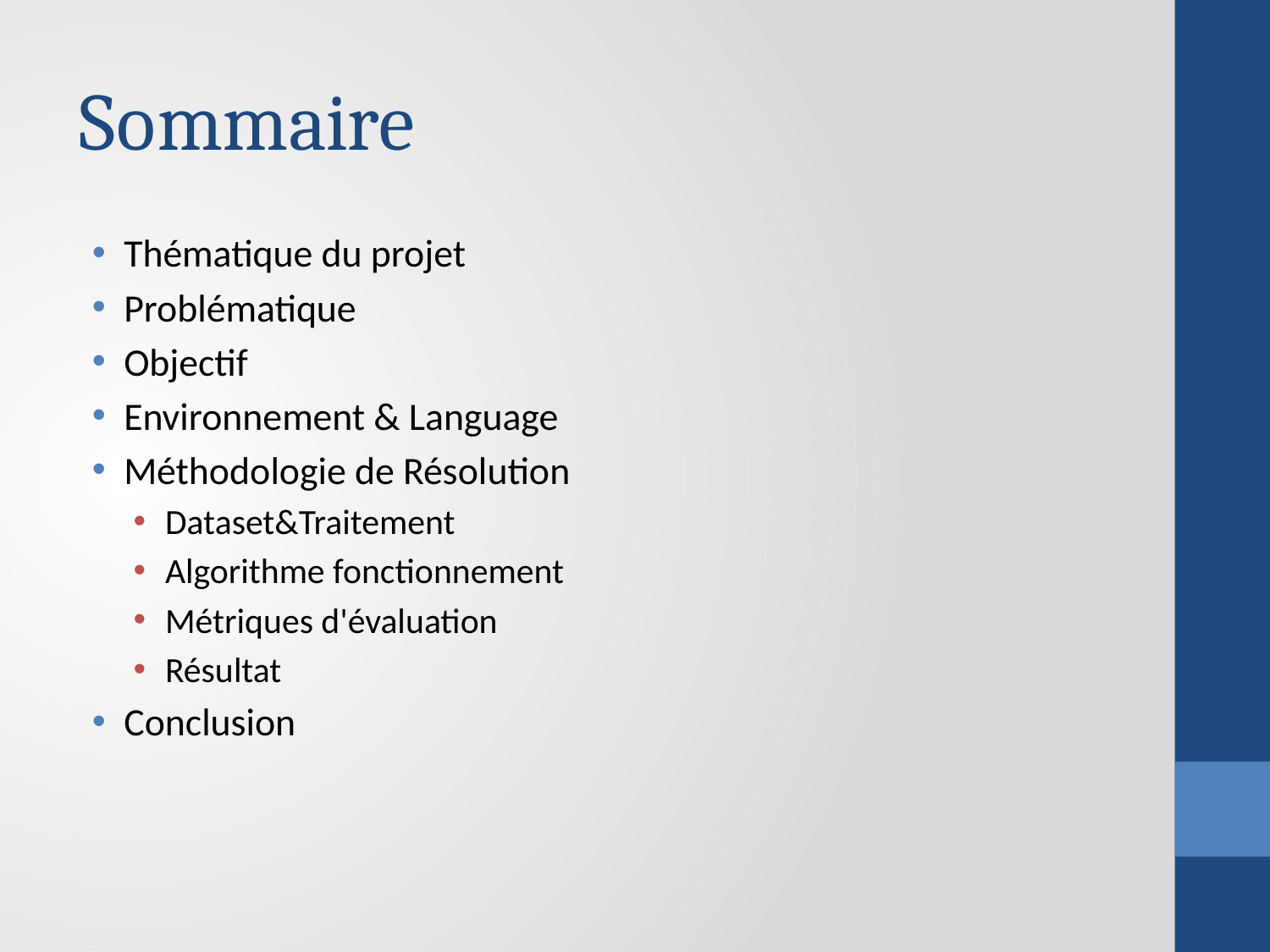

# Sommaire
Thématique du projet
Problématique
Objectif
Environnement & Language
Méthodologie de Résolution
Dataset&Traitement
Algorithme fonctionnement
Métriques d'évaluation
Résultat
Conclusion